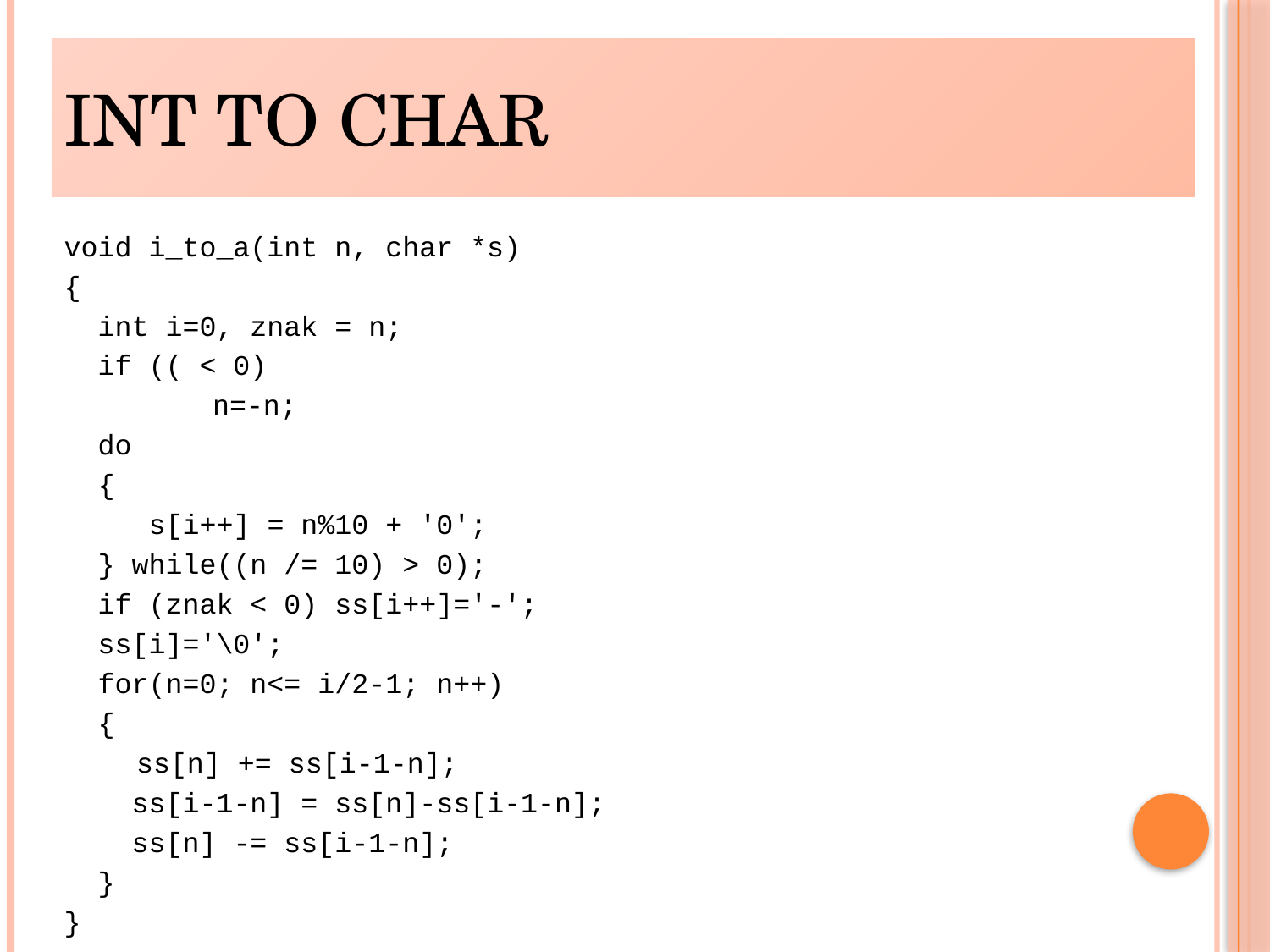

int to char
void i_to_a(int n, char *s)
{
  int i=0, znak = n;
  if (( < 0)
		n=-n;
  do
  {
     s[i++] = n%10 + '0';
  } while((n /= 10) > 0);
  if (znak < 0) ss[i++]='-';
  ss[i]='\0';
  for(n=0; n<= i/2-1; n++)
  {
	   ss[n] += ss[i-1-n];
    ss[i-1-n] = ss[n]-ss[i-1-n];
    ss[n] -= ss[i-1-n];
  }
}